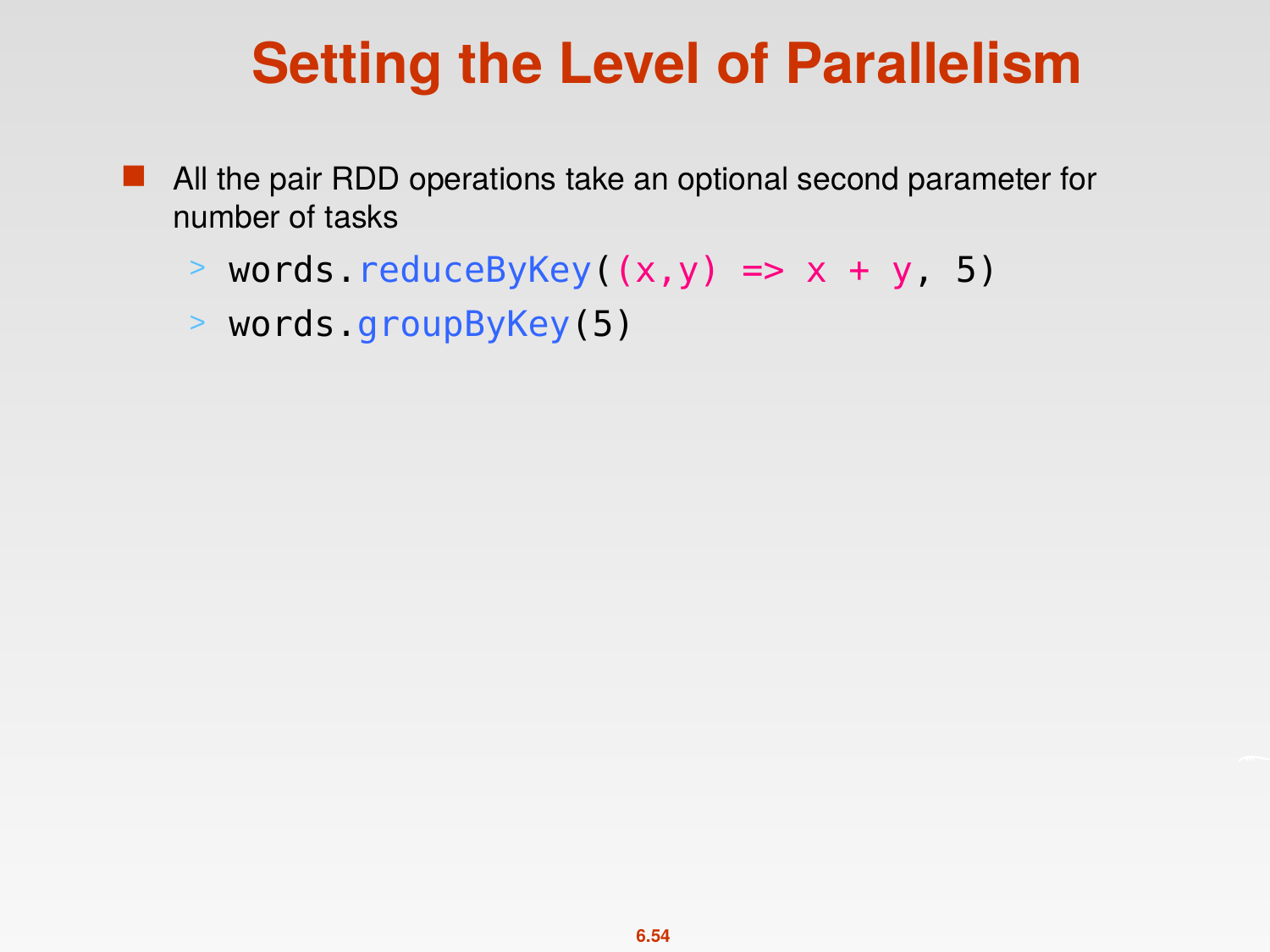

# Setting the Level of Parallelism
All the pair RDD operations take an optional second parameter for number of tasks
words.reduceByKey((x,y) => x + y, 5)
words.groupByKey(5)